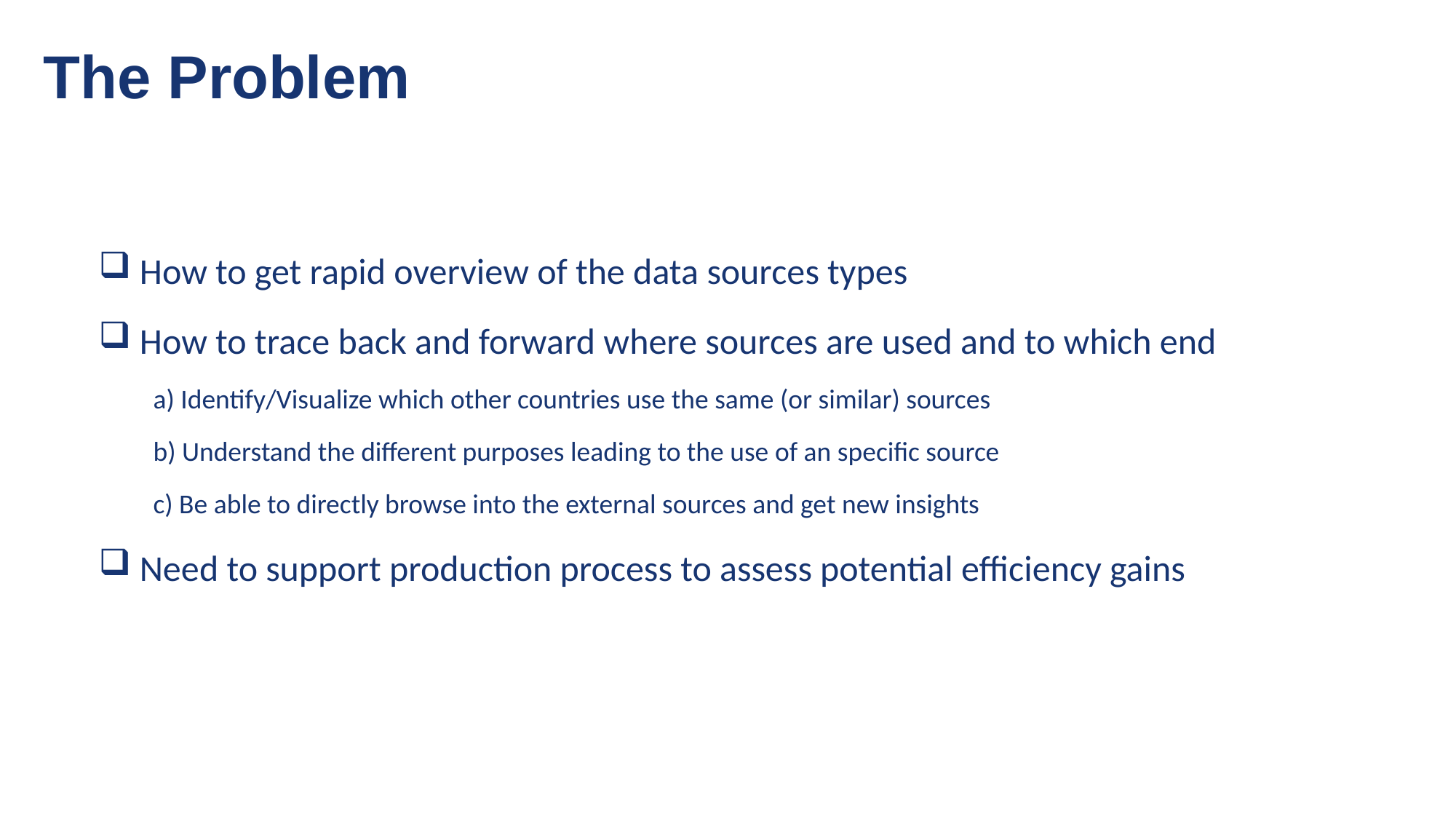

# The Problem
 How to get rapid overview of the data sources types
 How to trace back and forward where sources are used and to which end
a) Identify/Visualize which other countries use the same (or similar) sources
b) Understand the different purposes leading to the use of an specific source
c) Be able to directly browse into the external sources and get new insights
 Need to support production process to assess potential efficiency gains